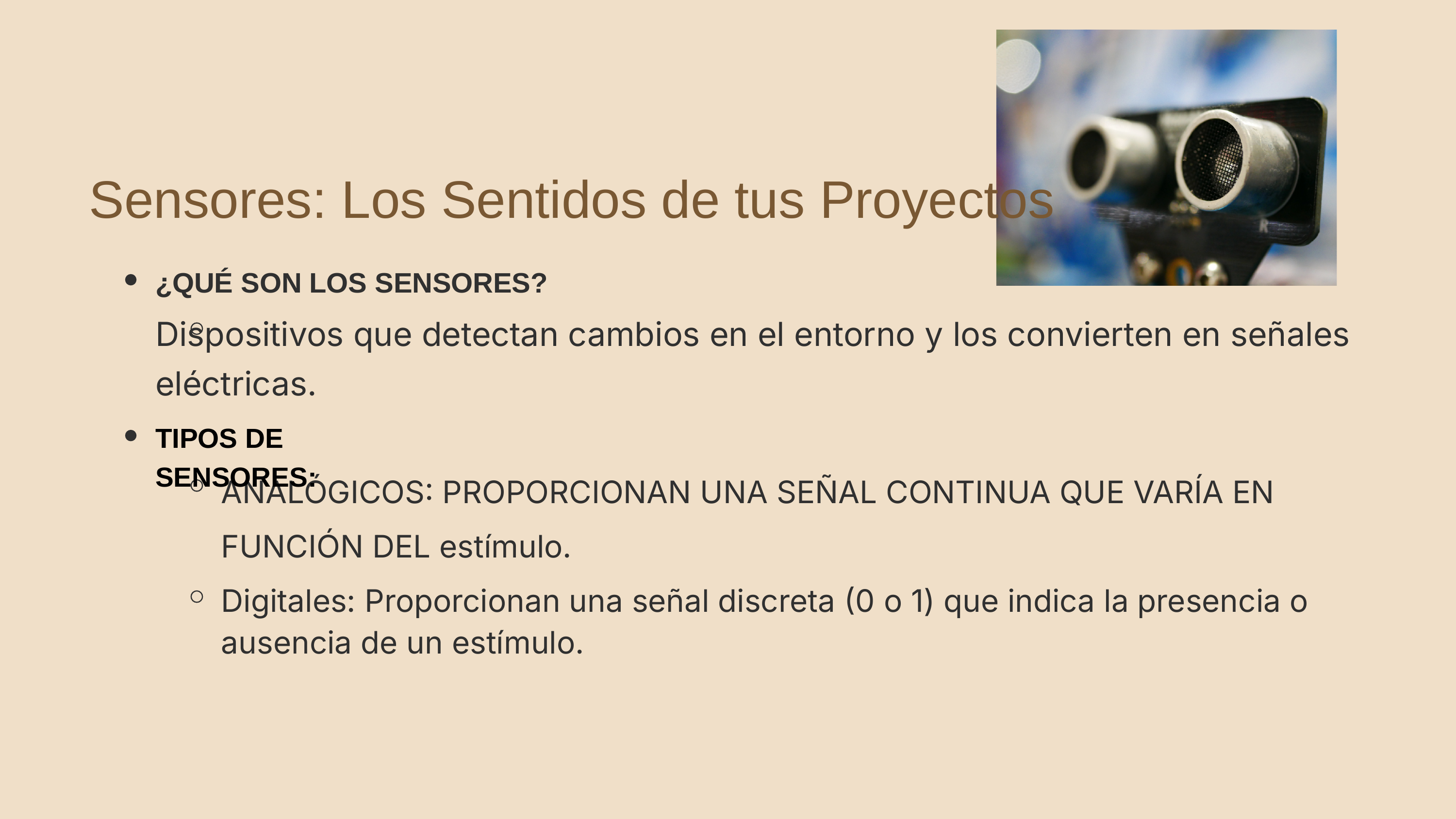

Sensores: Los Sentidos de tus Proyectos
¿QUÉ SON LOS SENSORES?

Dispositivos que detectan cambios en el entorno y los convierten en señales eléctricas.

TIPOS DE SENSORES:

ANALÓGICOS: PROPORCIONAN UNA SEÑAL CONTINUA QUE VARÍA EN FUNCIÓN DEL estímulo.
Digitales: Proporcionan una señal discreta (0 o 1) que indica la presencia o
ausencia de un estímulo.